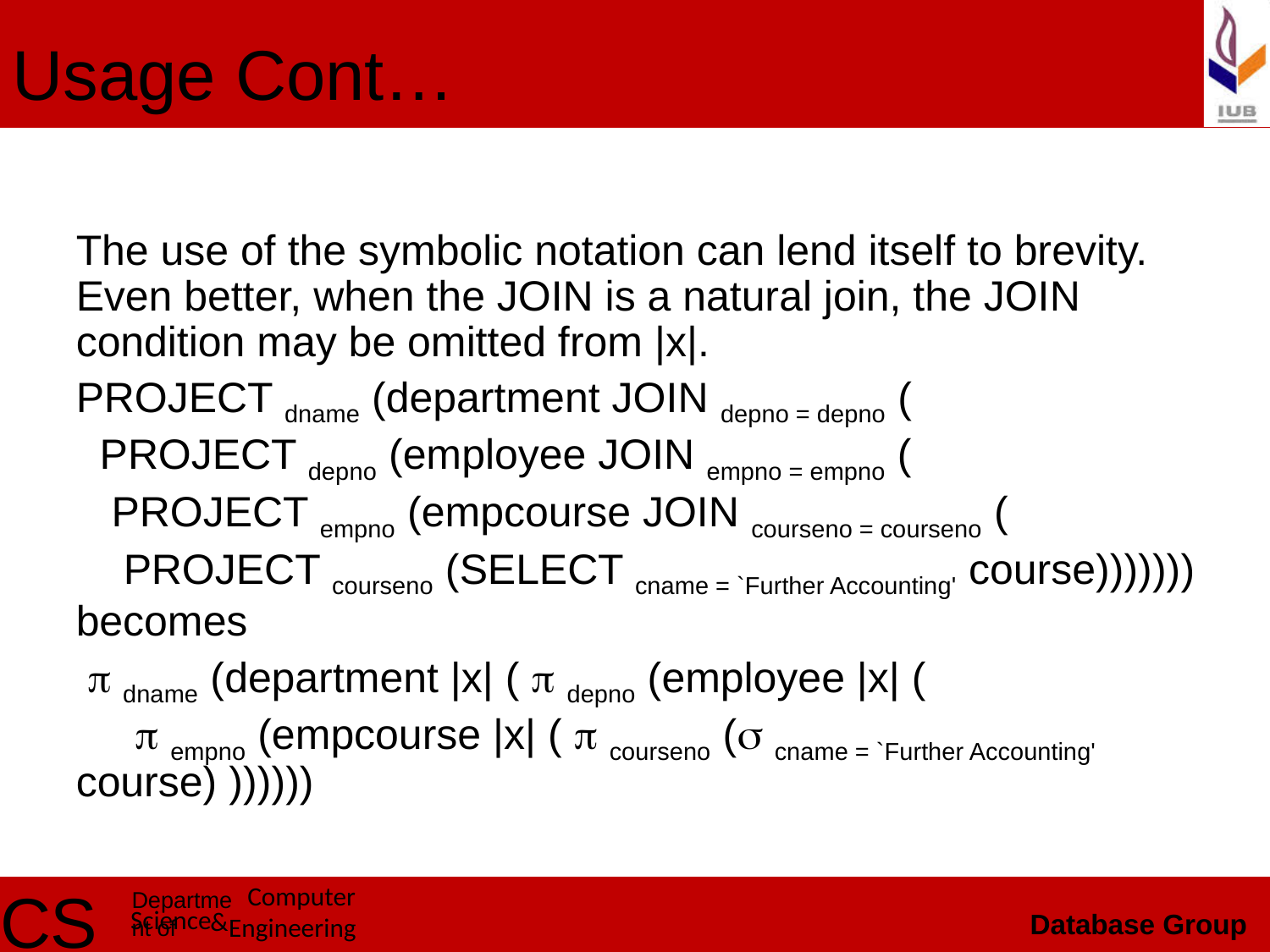

# Usage Cont…
The use of the symbolic notation can lend itself to brevity. Even better, when the JOIN is a natural join, the JOIN condition may be omitted from |x|.
PROJECT dname (department JOIN depno = depno (
  PROJECT depno (employee JOIN empno = empno (
   PROJECT empno (empcourse JOIN courseno = courseno (
    PROJECT courseno (SELECT cname = `Further Accounting' course)))))))
becomes
 π dname (department |x| ( π depno (employee |x| (
     π empno (empcourse |x| ( π courseno (σ cname = `Further Accounting'      	course) ))))))